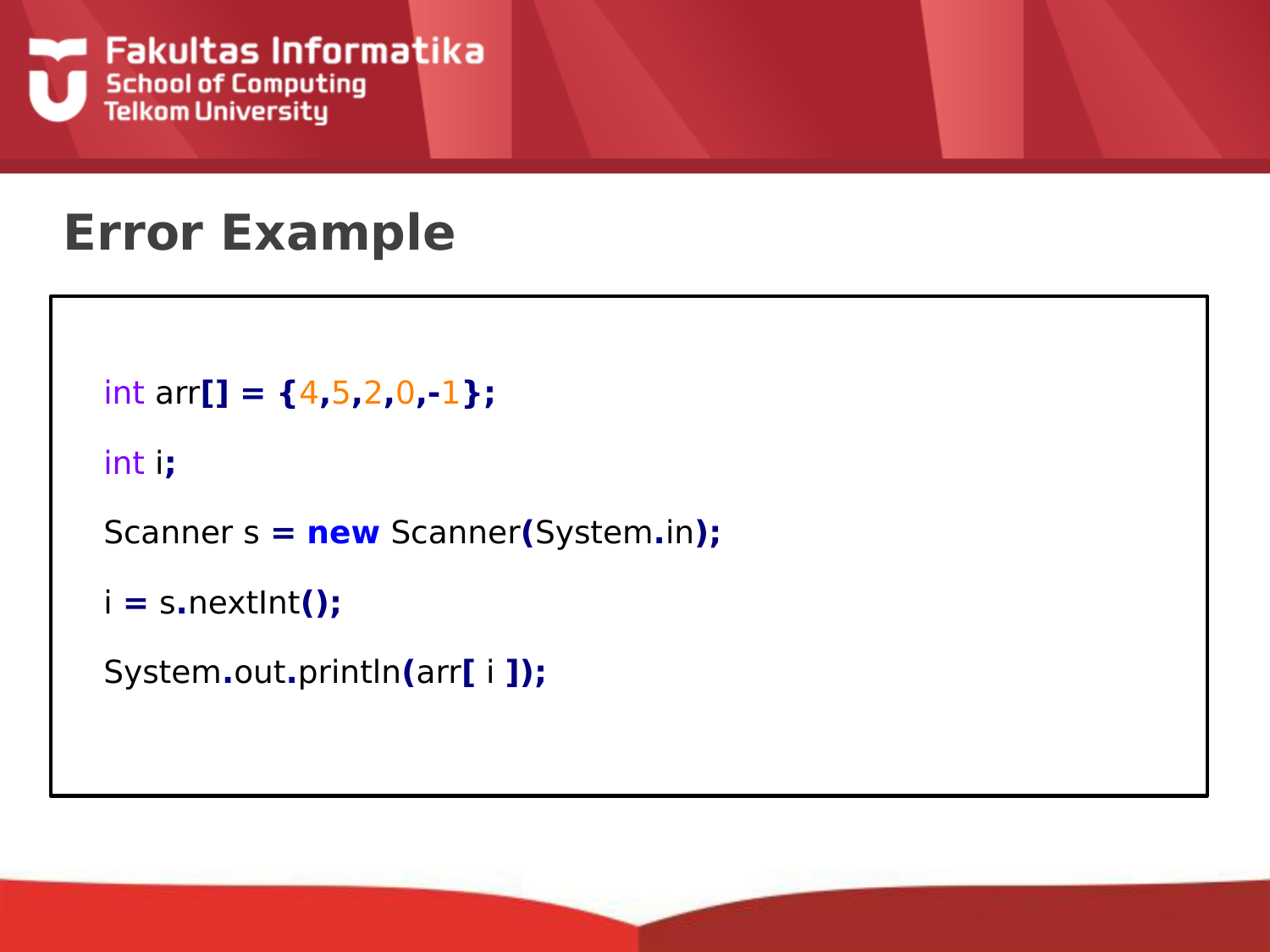

# Error Example

int arr[] = {4,5,2,0,-1};
int i;
Scanner s = new Scanner(System.in);
i = s.nextInt();
System.out.println(arr[ i ]);